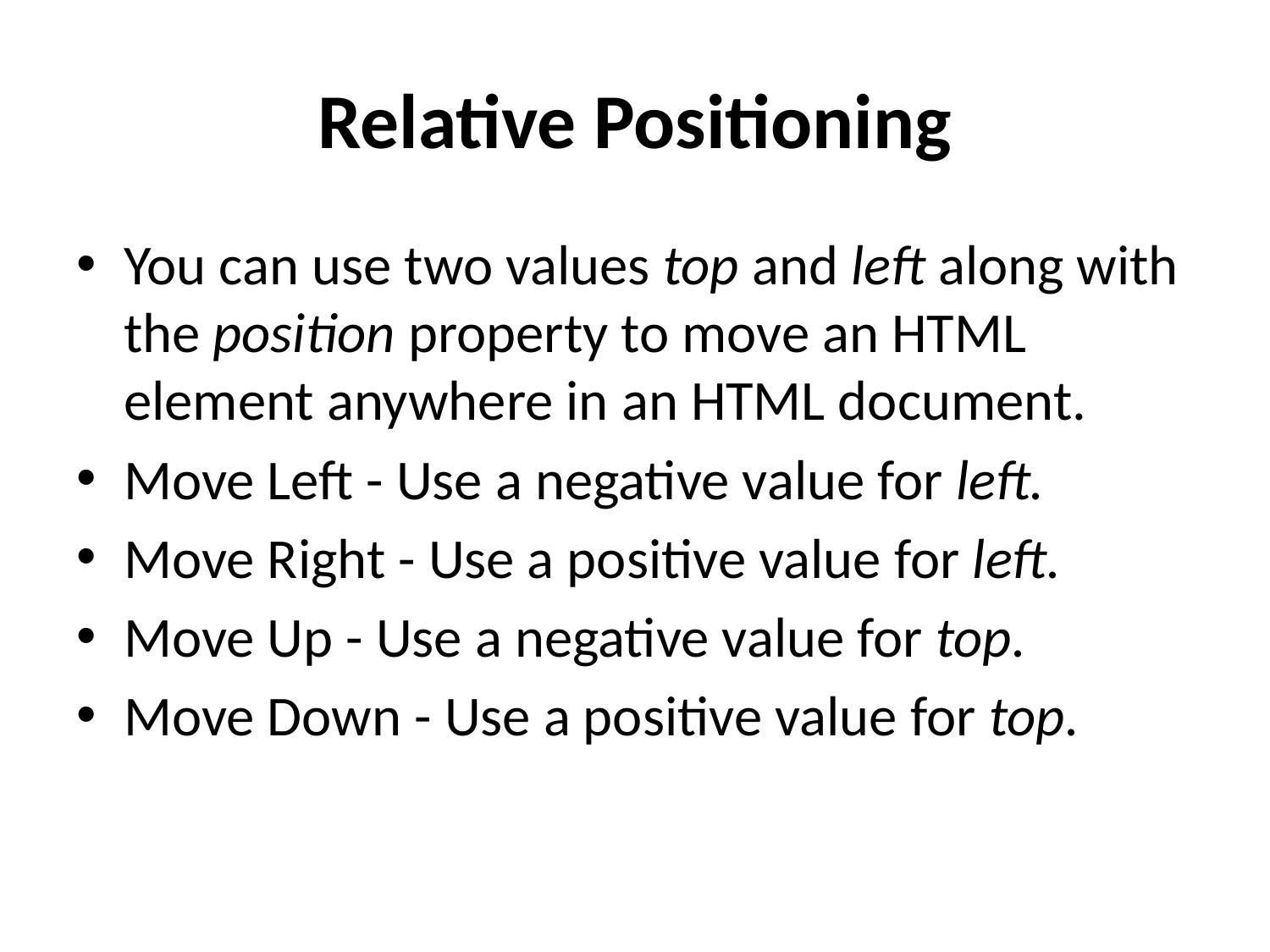

# Relative Positioning
You can use two values top and left along with the position property to move an HTML element anywhere in an HTML document.
Move Left - Use a negative value for left.
Move Right - Use a positive value for left.
Move Up - Use a negative value for top.
Move Down - Use a positive value for top.